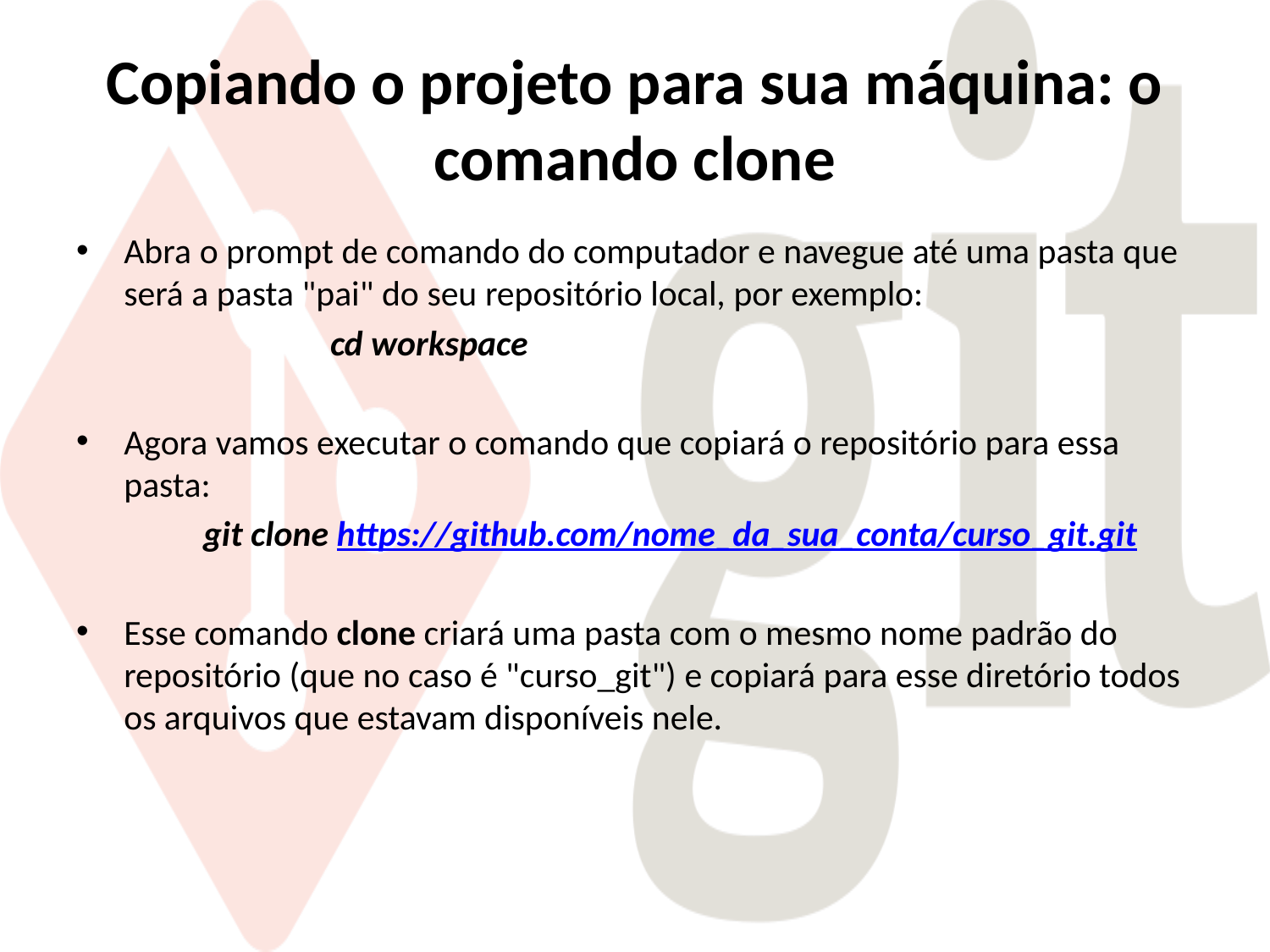

# Copiando o projeto para sua máquina: o comando clone
Abra o prompt de comando do computador e navegue até uma pasta que será a pasta "pai" do seu repositório local, por exemplo:
		cd workspace

Agora vamos executar o comando que copiará o repositório para essa pasta:
	git clone https://github.com/nome_da_sua_conta/curso_git.git

Esse comando clone criará uma pasta com o mesmo nome padrão do repositório (que no caso é "curso_git") e copiará para esse diretório todos os arquivos que estavam disponíveis nele.